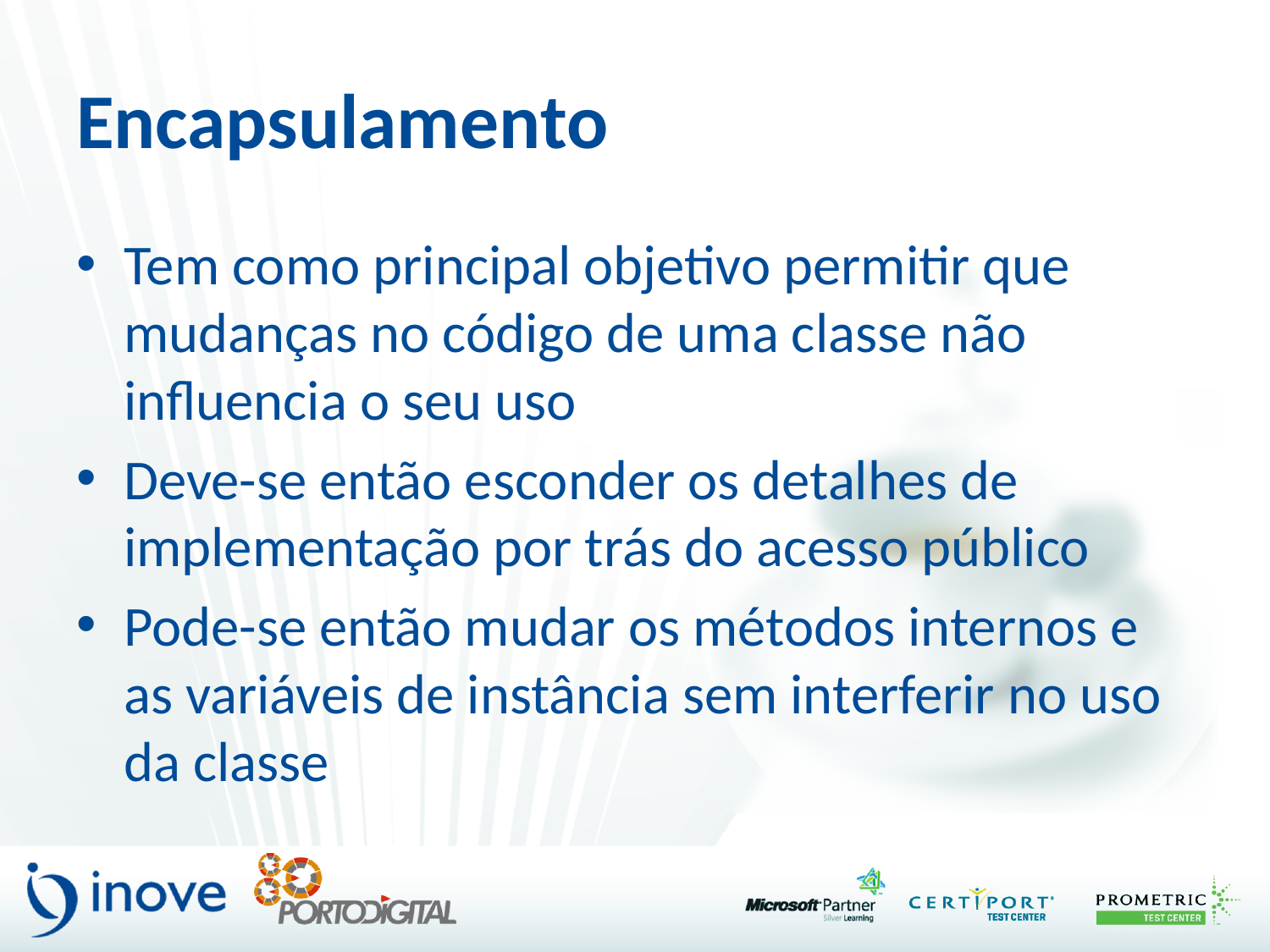

# Encapsulamento
Tem como principal objetivo permitir que mudanças no código de uma classe não influencia o seu uso
Deve-se então esconder os detalhes de implementação por trás do acesso público
Pode-se então mudar os métodos internos e as variáveis de instância sem interferir no uso da classe